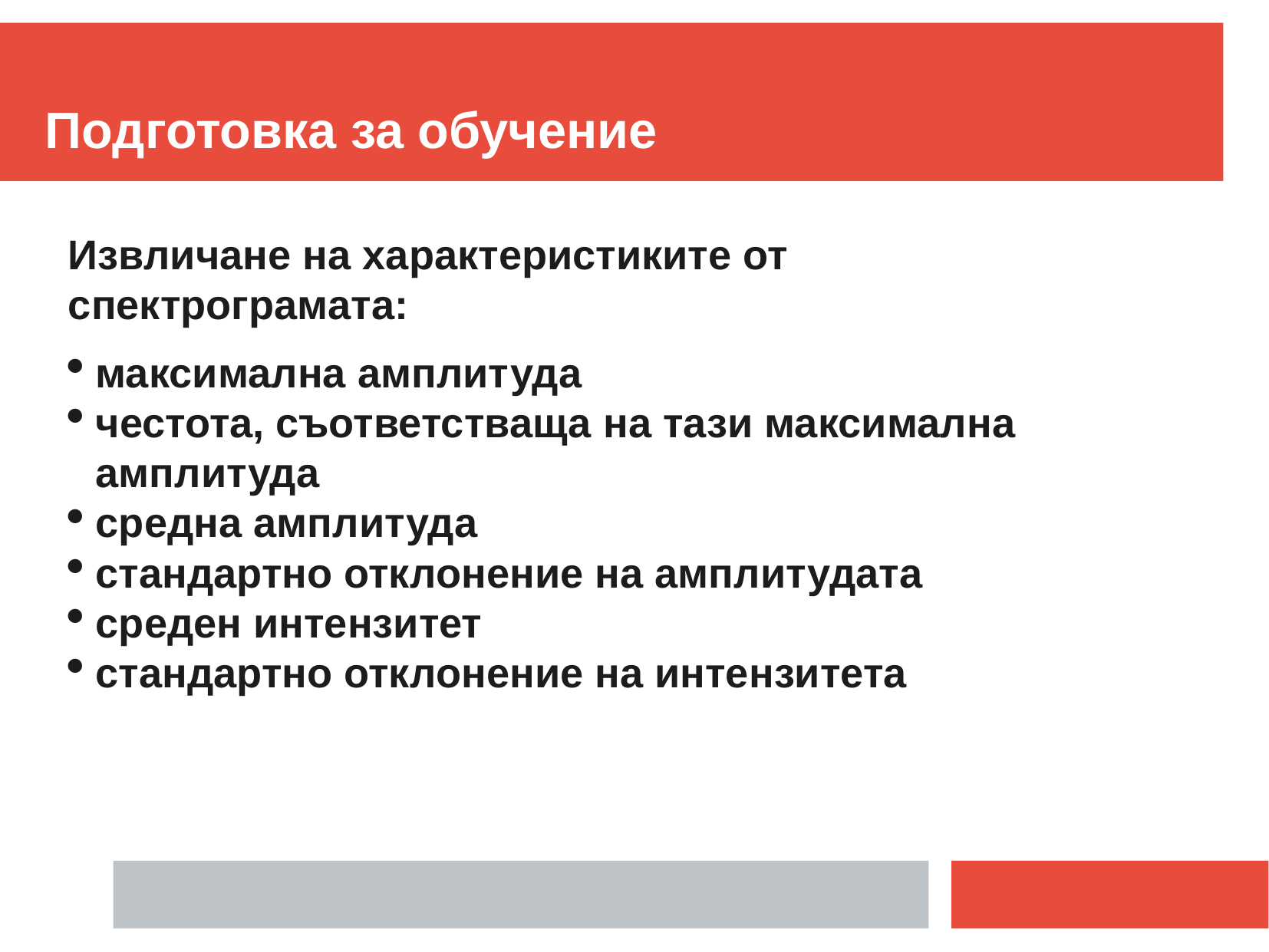

Подготовка за обучение
Извличане на характеристиките от спектрограмата:
максимална амплитуда
честота, съответстваща на тази максимална амплитуда
средна амплитуда
стандартно отклонение на амплитудата
среден интензитет
стандартно отклонение на интензитета